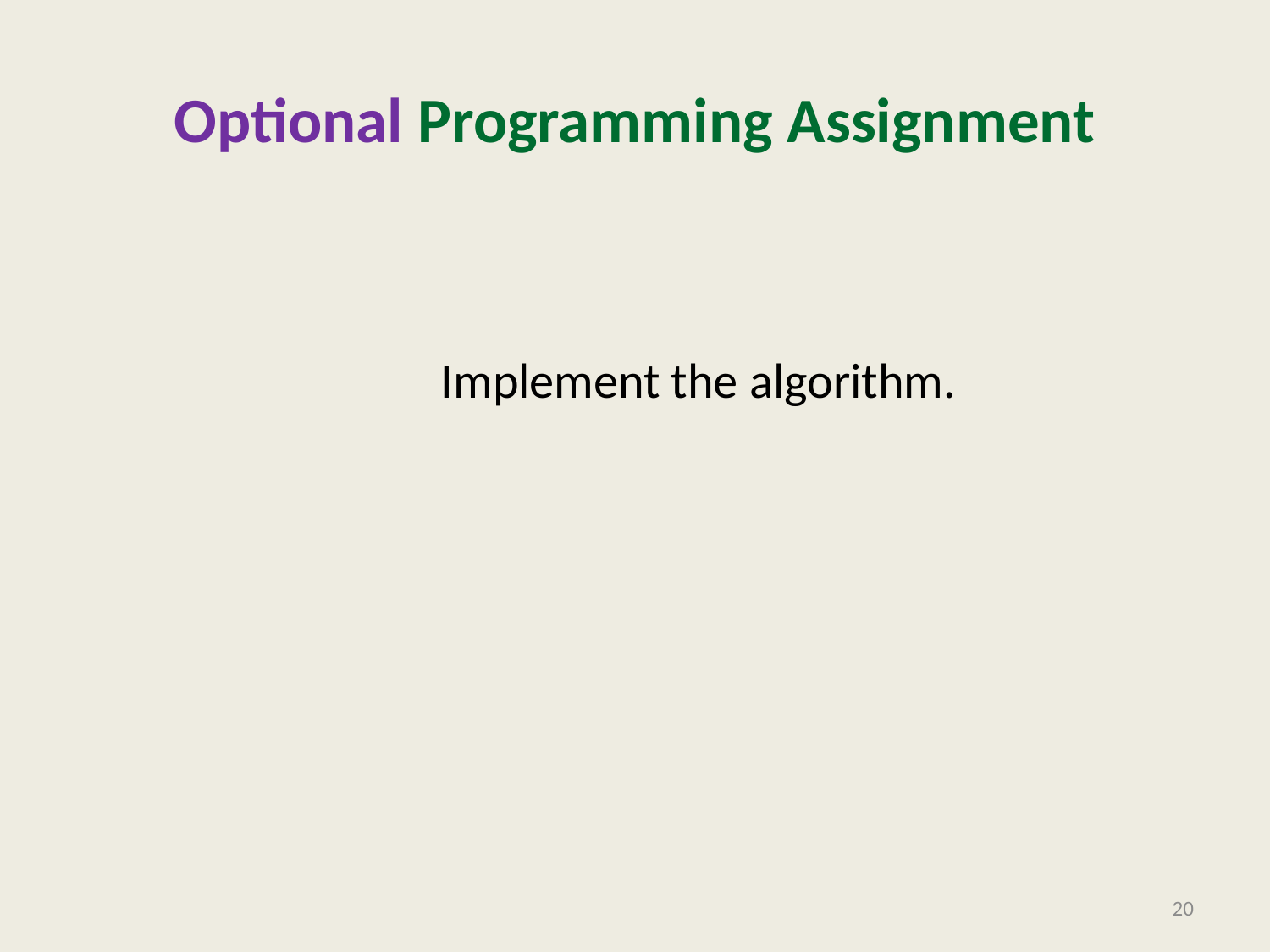

# Optional Programming Assignment

	Implement the algorithm.
20